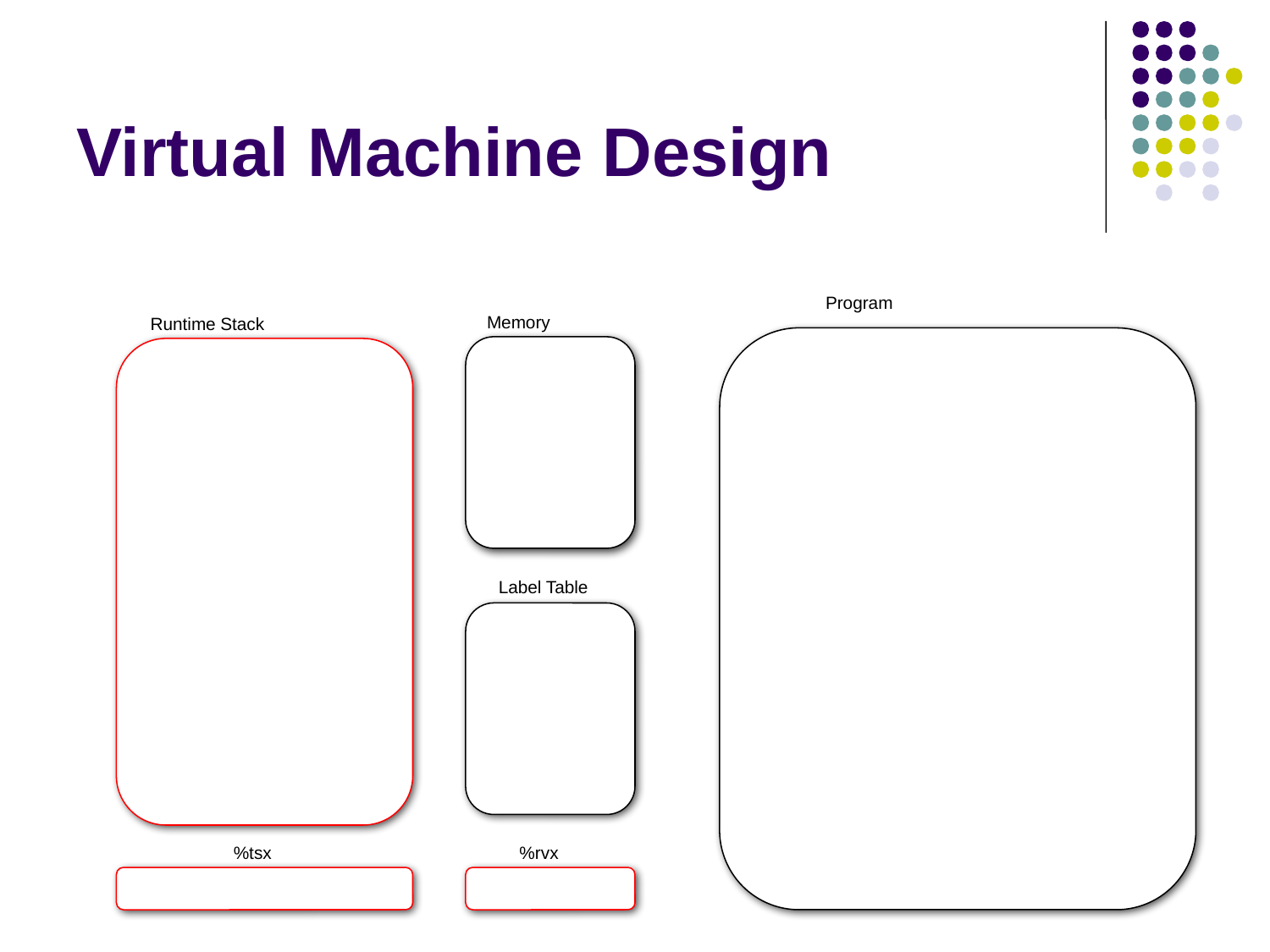

# Virtual Machine Design
Program
Memory
Runtime Stack

Label Table

%tsx
%rvx